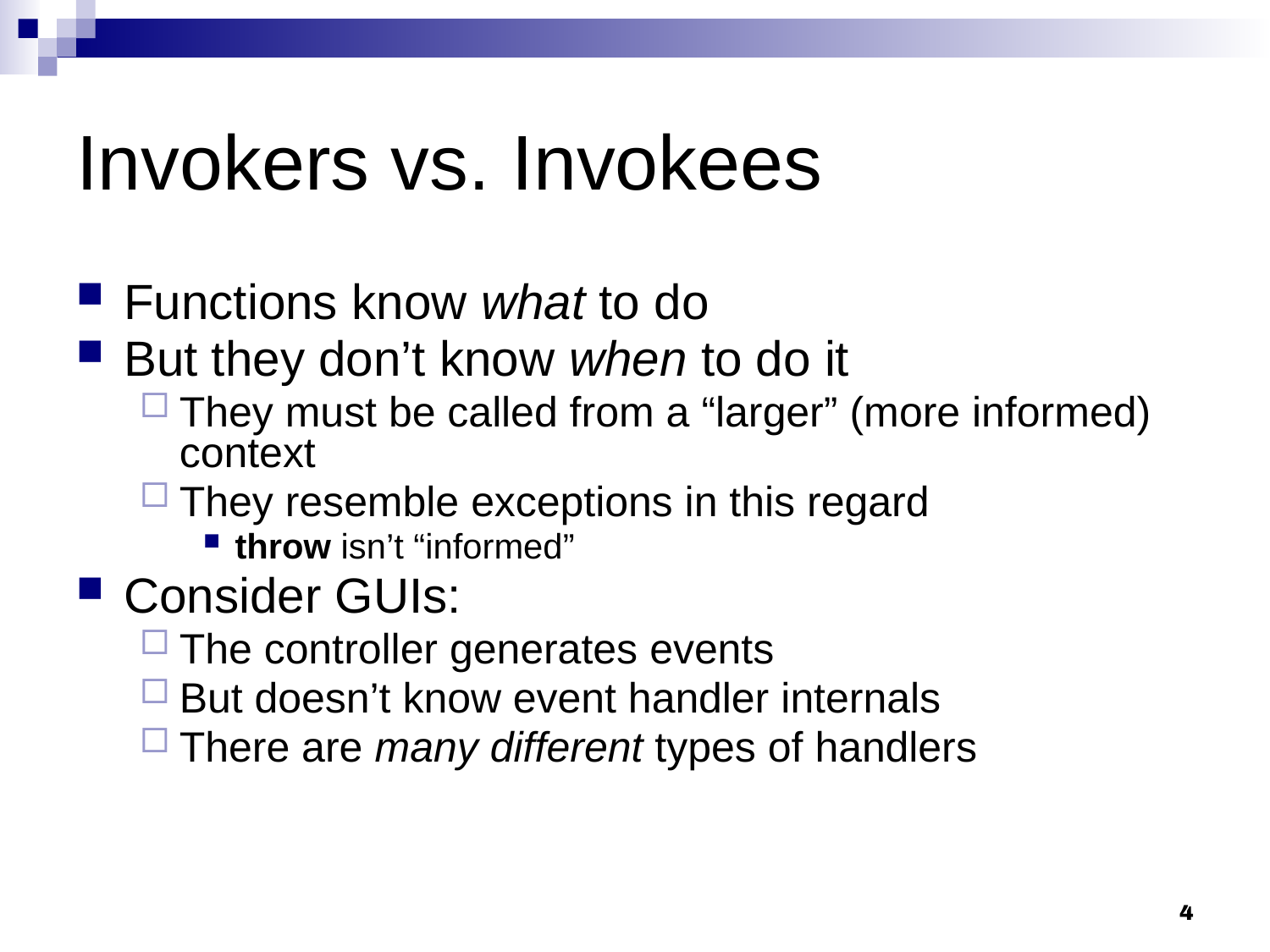

# Invokers vs. Invokees
Functions know what to do
But they don’t know when to do it
They must be called from a “larger” (more informed) context
They resemble exceptions in this regard
throw isn’t “informed”
Consider GUIs:
The controller generates events
But doesn’t know event handler internals
There are many different types of handlers
4